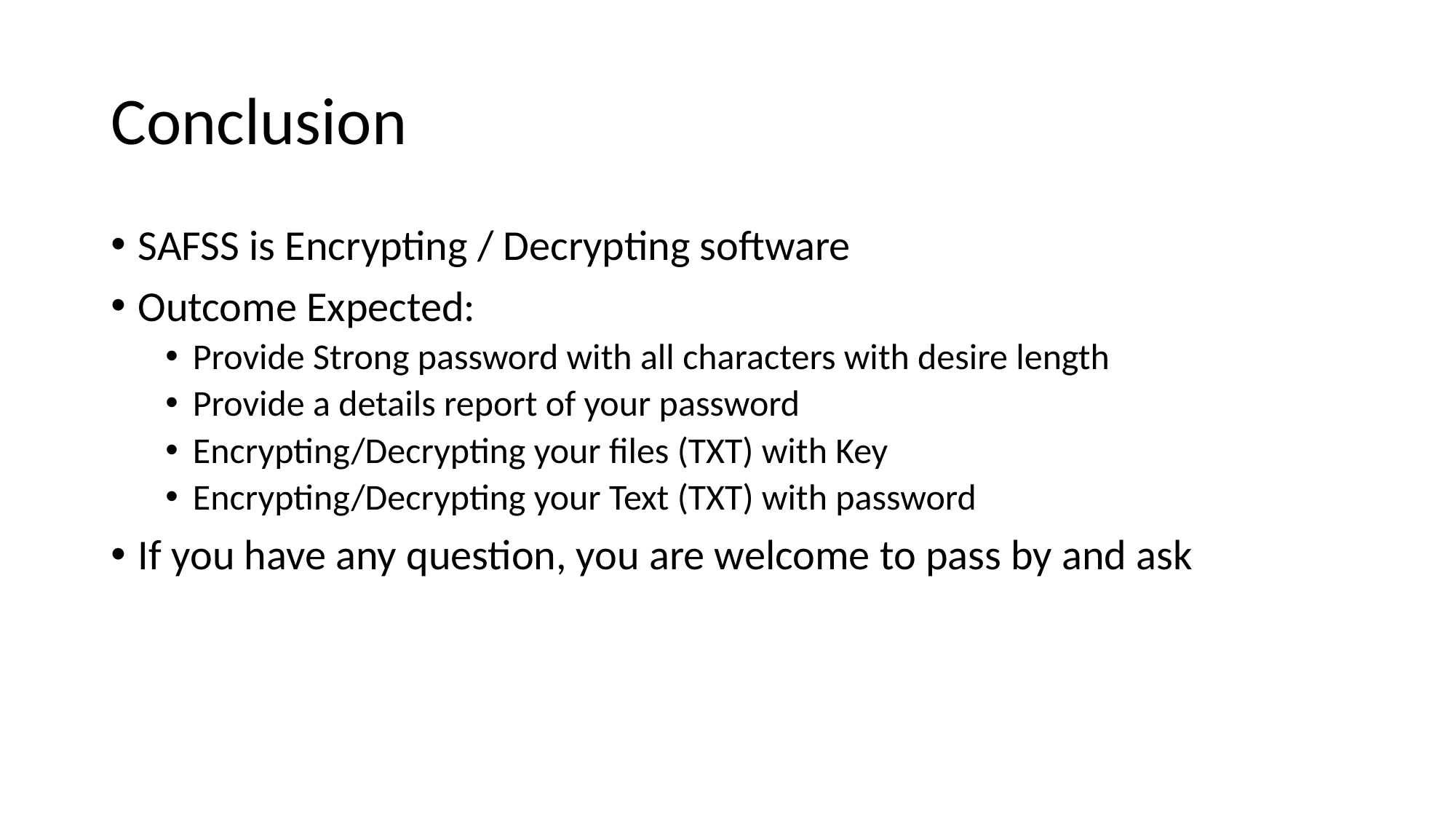

# Conclusion
SAFSS is Encrypting / Decrypting software
Outcome Expected:
Provide Strong password with all characters with desire length
Provide a details report of your password
Encrypting/Decrypting your files (TXT) with Key
Encrypting/Decrypting your Text (TXT) with password
If you have any question, you are welcome to pass by and ask